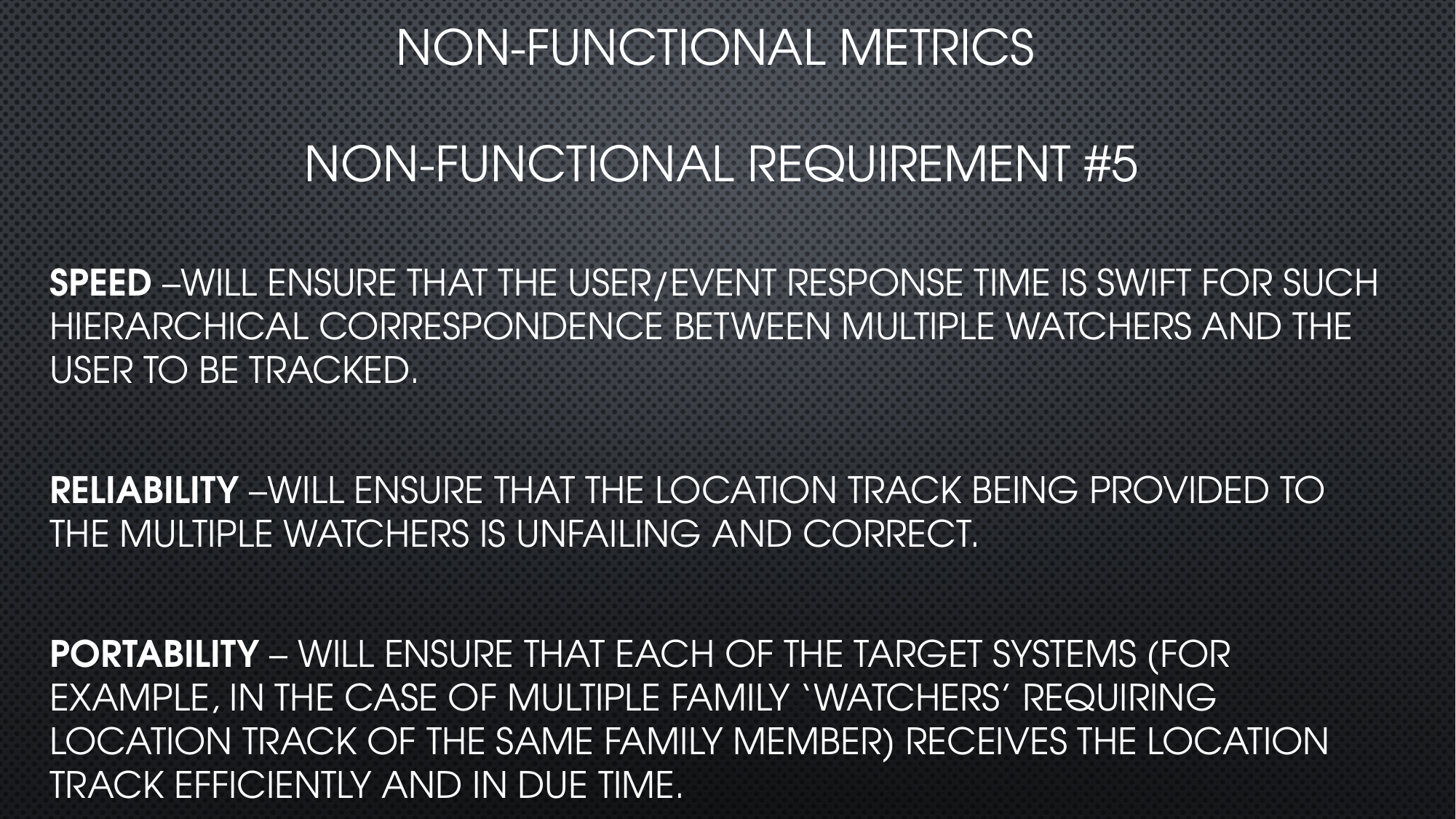

# NON-Functional metrics NON-FUNCTIONAL REQUIREMENT #5
Speed –will ensure that the user/event response time is swift for such hierarchical correspondence between multiple watchers and the user to be tracked.

Reliability –will ensure that the location track being provided to the multiple watchers is unfailing and correct.

Portability – will ensure that each of the target systems (for example, in the case of multiple family ‘watchers’ requiring location track of the same family member) receives the location track efficiently and in due time.